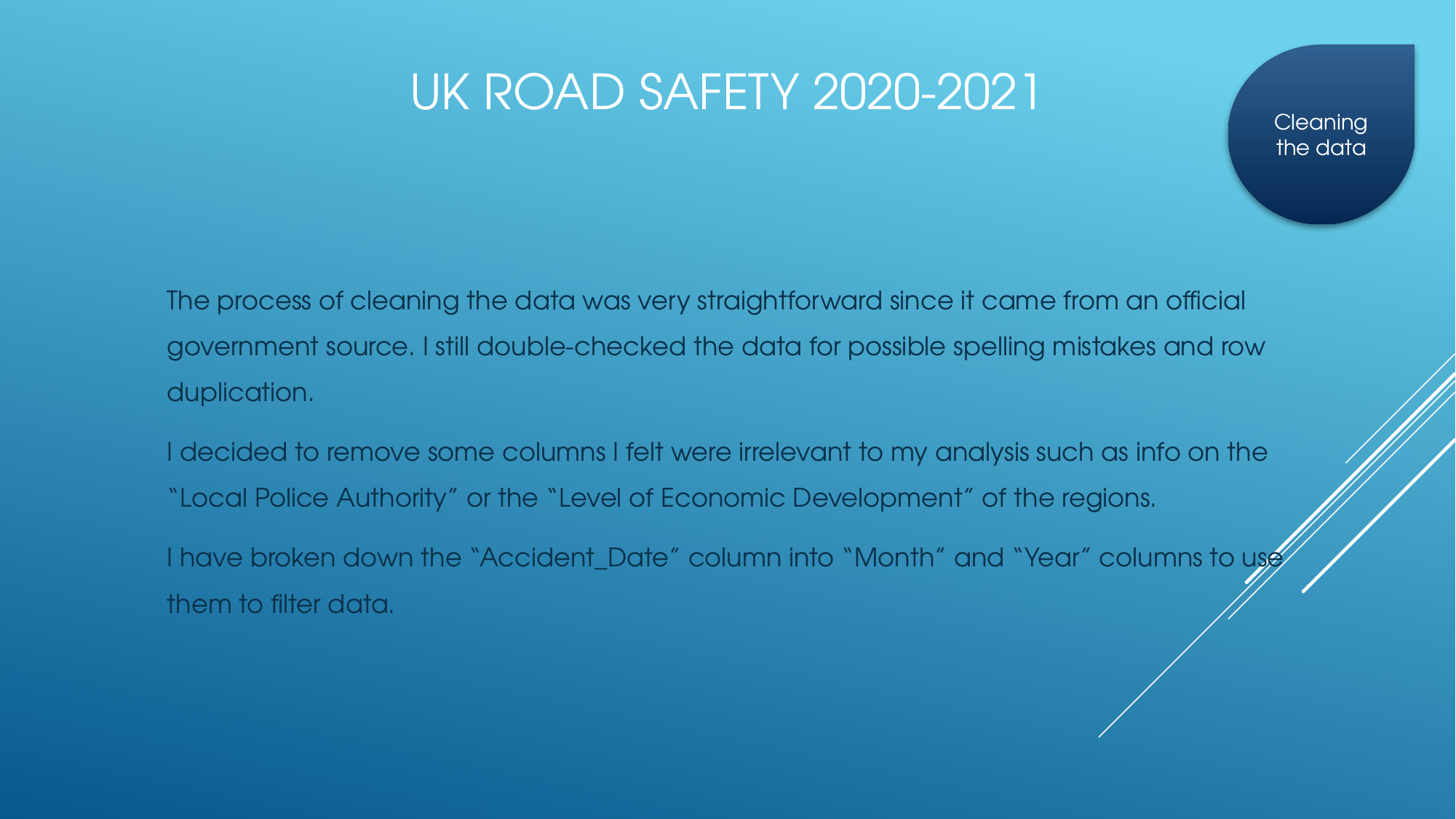

# UK Road Safety 2020-2021
Cleaning the data
The process of cleaning the data was very straightforward since it came from an official government source. I still double-checked the data for possible spelling mistakes and row duplication.
I decided to remove some columns I felt were irrelevant to my analysis such as info on the “Local Police Authority” or the “Level of Economic Development” of the regions.
I have broken down the “Accident_Date” column into “Month” and “Year” columns to use them to filter data.